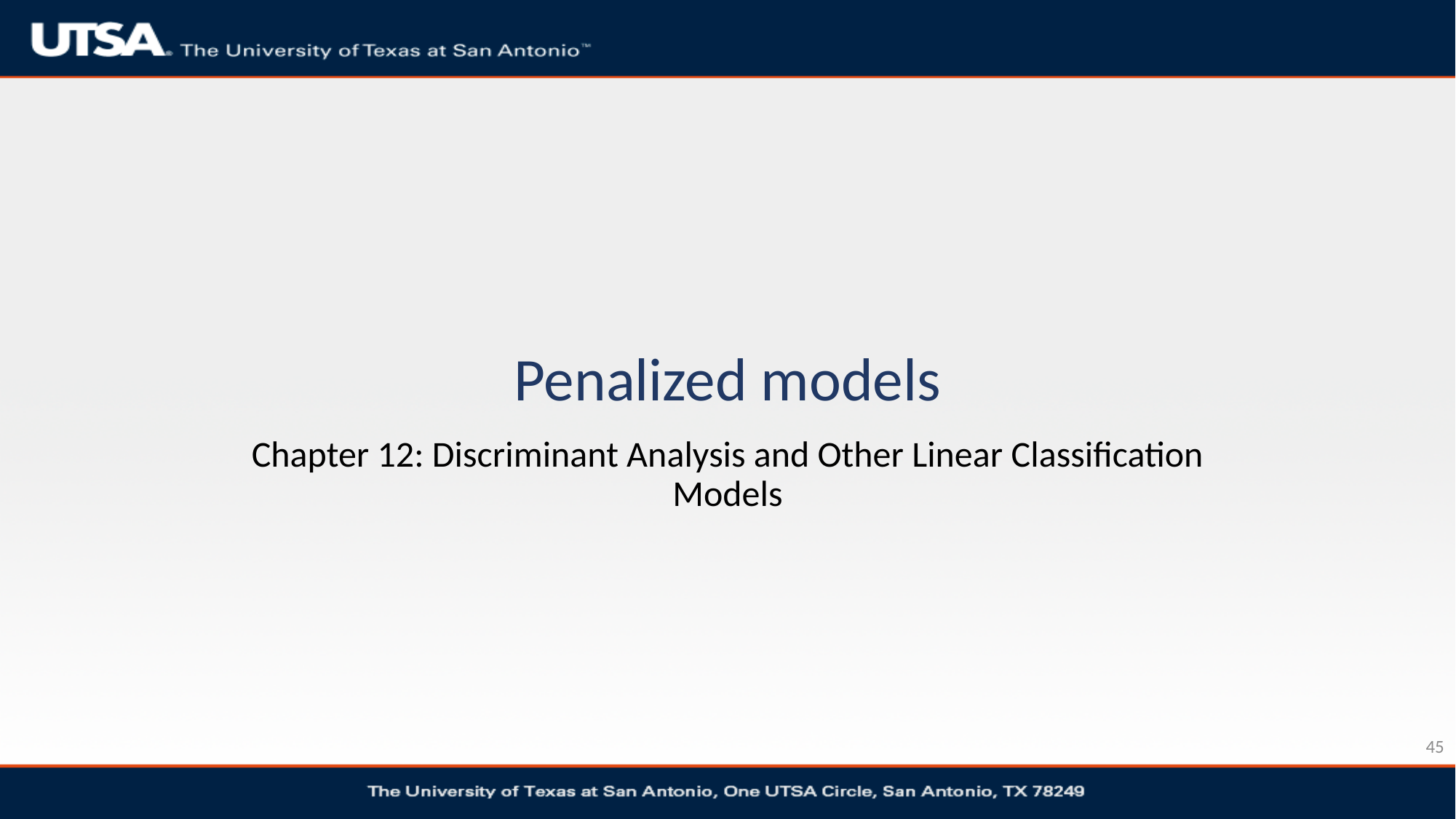

# Penalized models
Chapter 12: Discriminant Analysis and Other Linear Classification Models
45